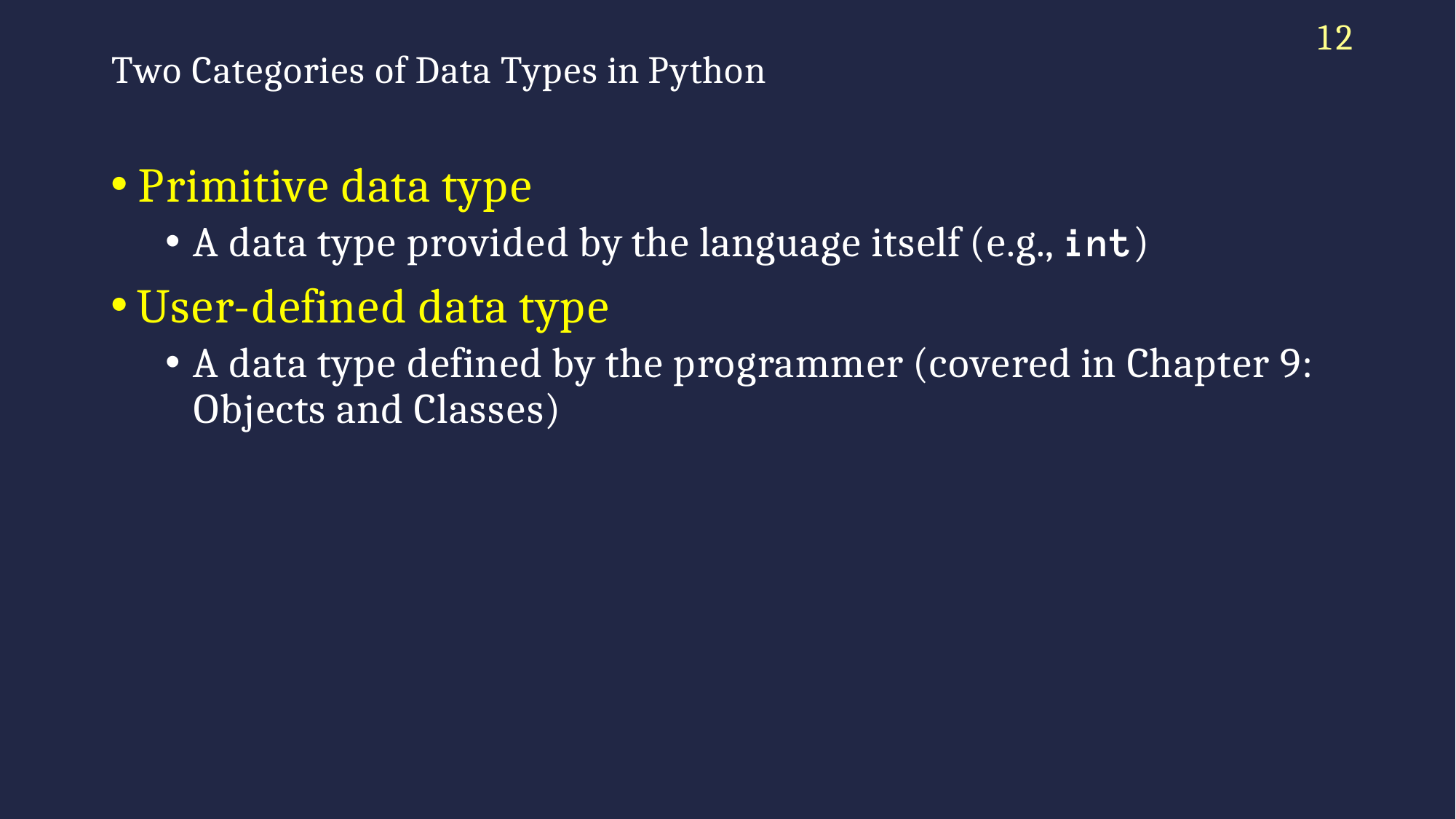

12
# Two Categories of Data Types in Python
Primitive data type
A data type provided by the language itself (e.g., int)
User-defined data type
A data type defined by the programmer (covered in Chapter 9: Objects and Classes)